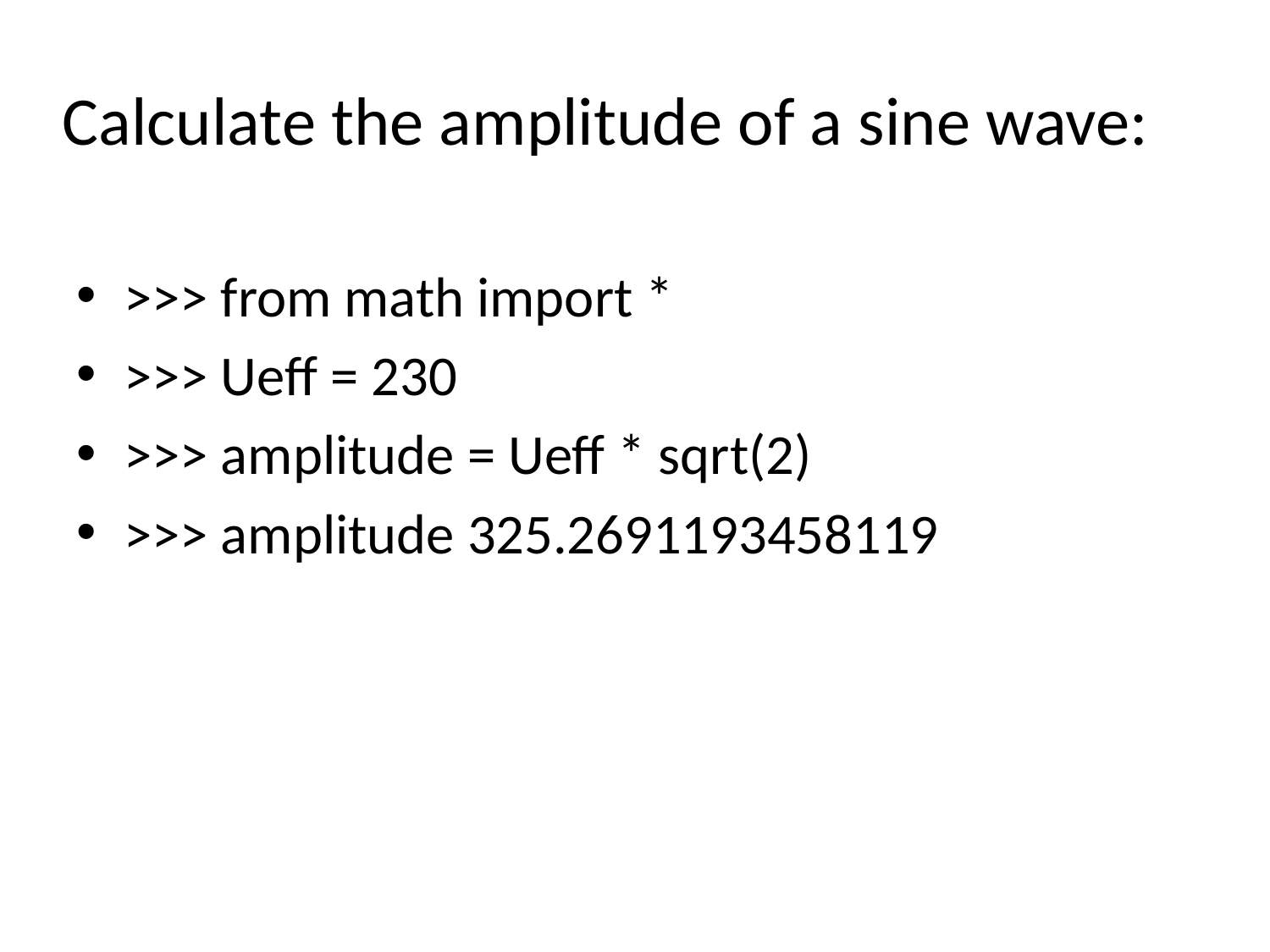

# Calculate the amplitude of a sine wave:
>>> from math import *
>>> Ueff = 230
>>> amplitude = Ueff * sqrt(2)
>>> amplitude 325.2691193458119